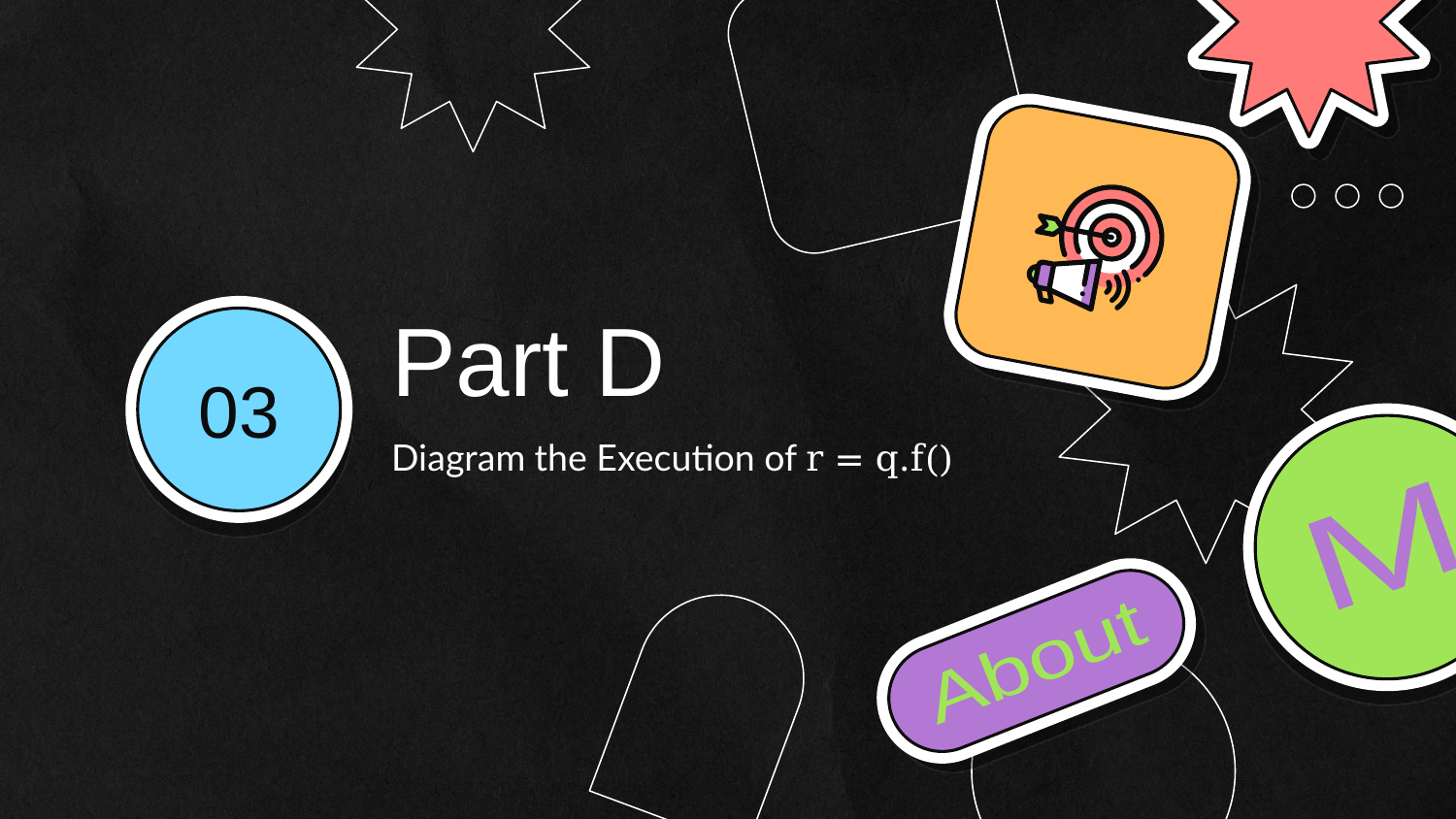

# Part D

03

M
Diagram the Execution of r = q.f()

About